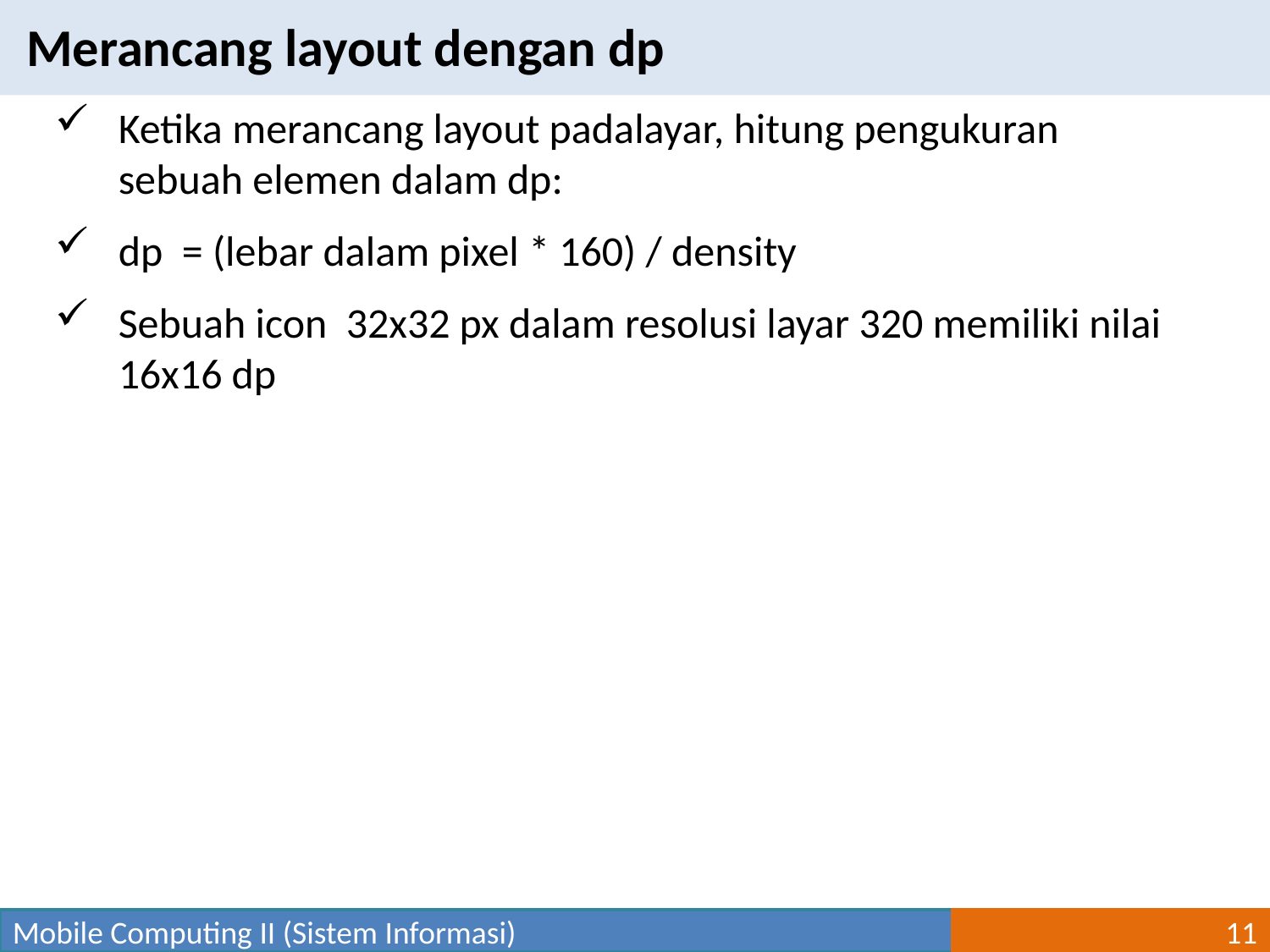

Merancang layout dengan dp
Ketika merancang layout padalayar, hitung pengukuran sebuah elemen dalam dp:
dp  = (lebar dalam pixel * 160) / density
Sebuah icon  32x32 px dalam resolusi layar 320 memiliki nilai  16x16 dp
Mobile Computing II (Sistem Informasi)
11